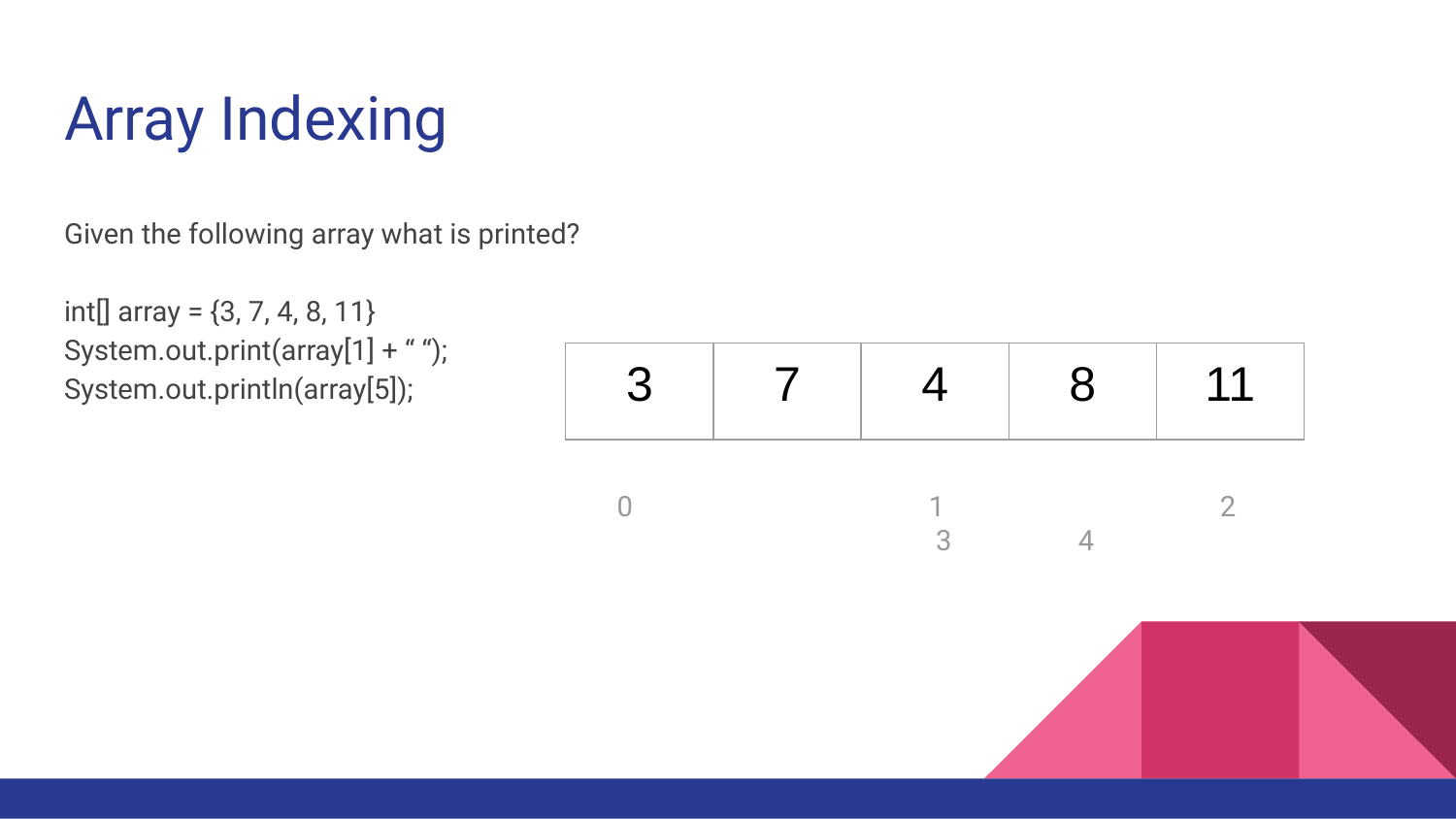

# Array Indexing
Given the following array what is printed?

int[] array = {3, 7, 4, 8, 11}
System.out.print(array[1] + “ “);
System.out.println(array[5]);
| 3 | 7 | 4 | 8 | 11 |
| --- | --- | --- | --- | --- |
    0		       1		       2	 	        3                  4